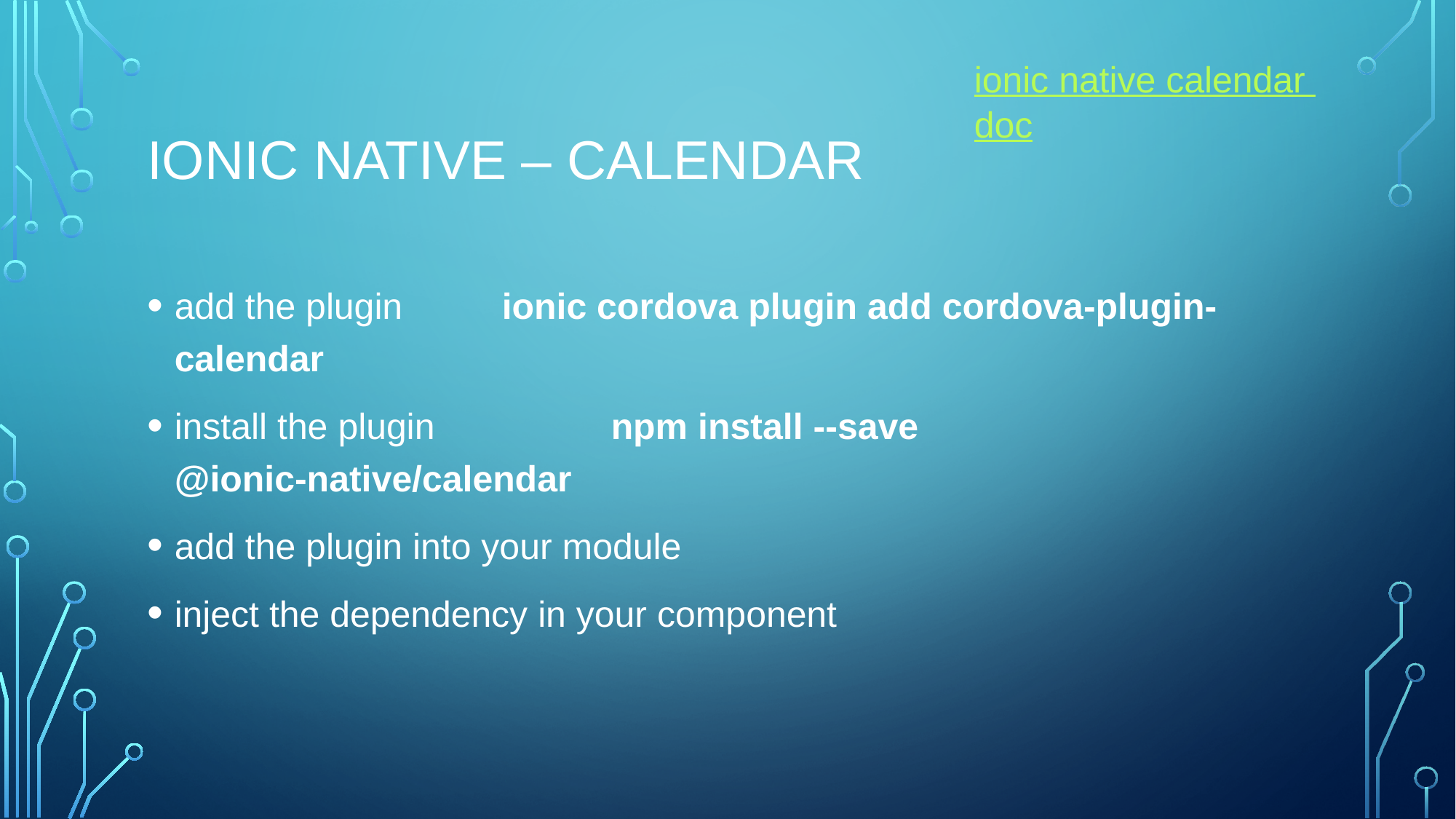

ionic native calendar doc
# Ionic native – calendar
add the plugin	ionic cordova plugin add cordova-plugin-calendar
install the plugin		npm install --save @ionic-native/calendar
add the plugin into your module
inject the dependency in your component